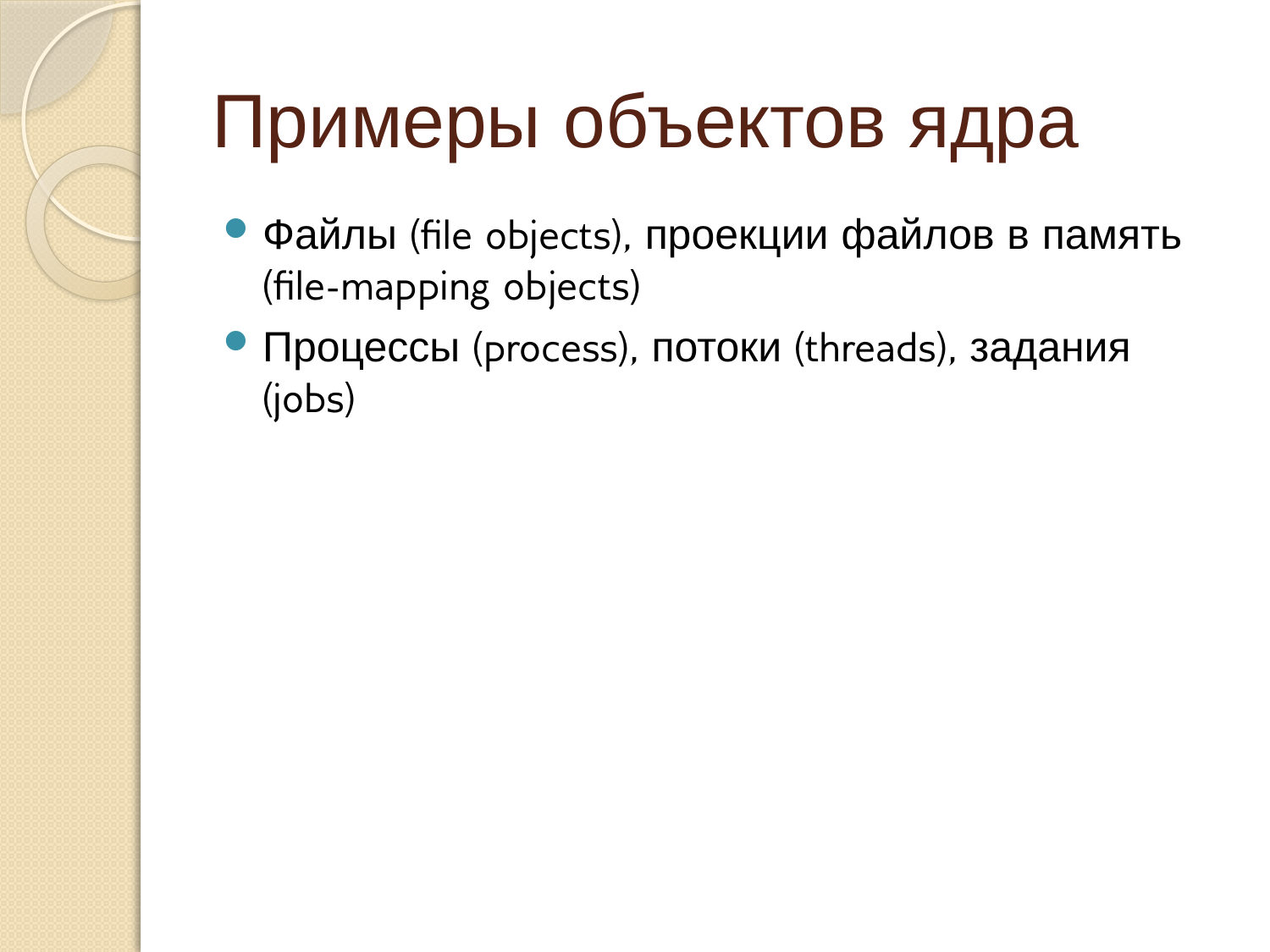

# Примеры объектов ядра
Файлы (file objects), проекции файлов в память (file-mapping objects)
Процессы (process), потоки (threads), задания (jobs)